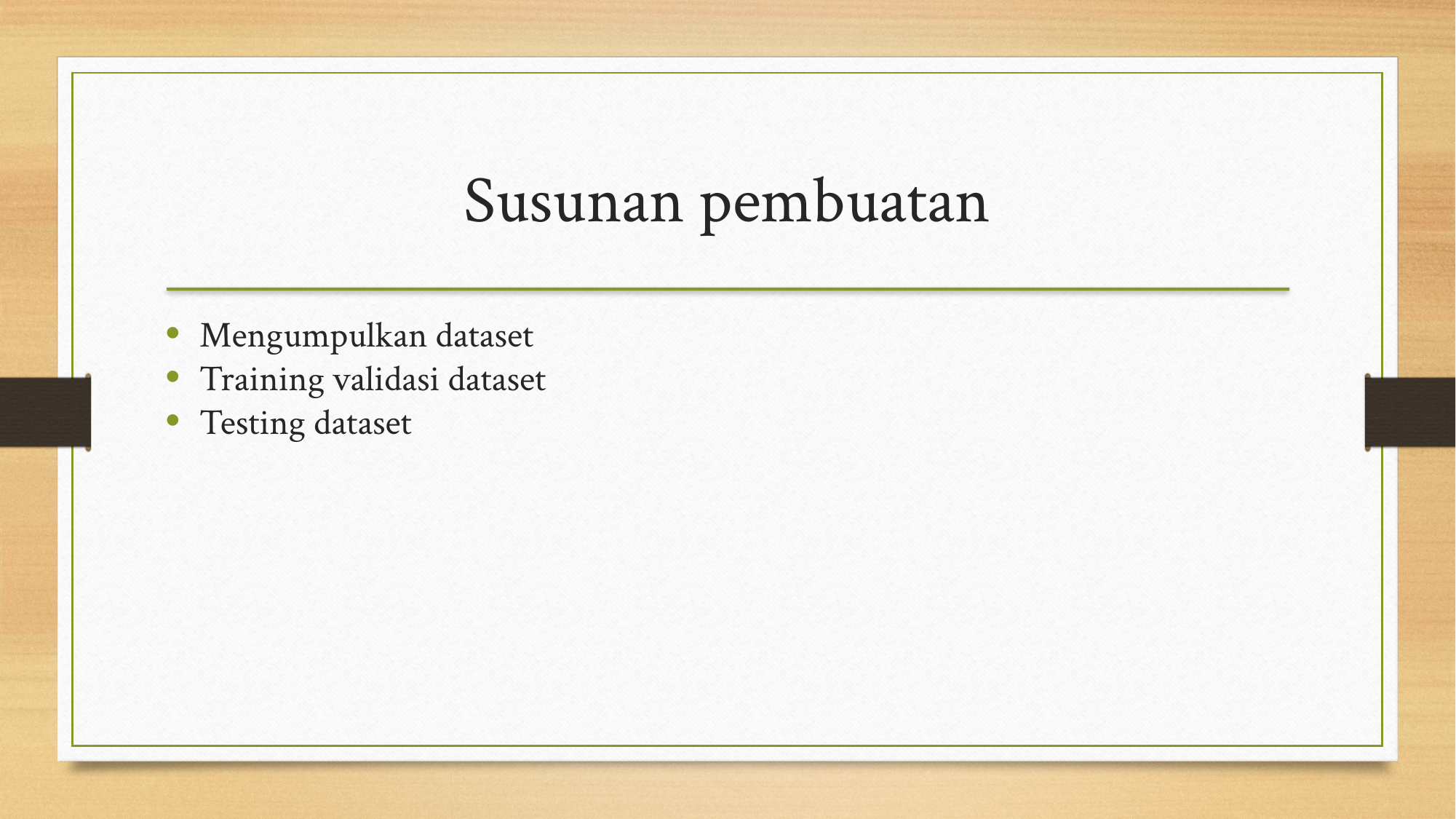

# Susunan pembuatan
Mengumpulkan dataset
Training validasi dataset
Testing dataset